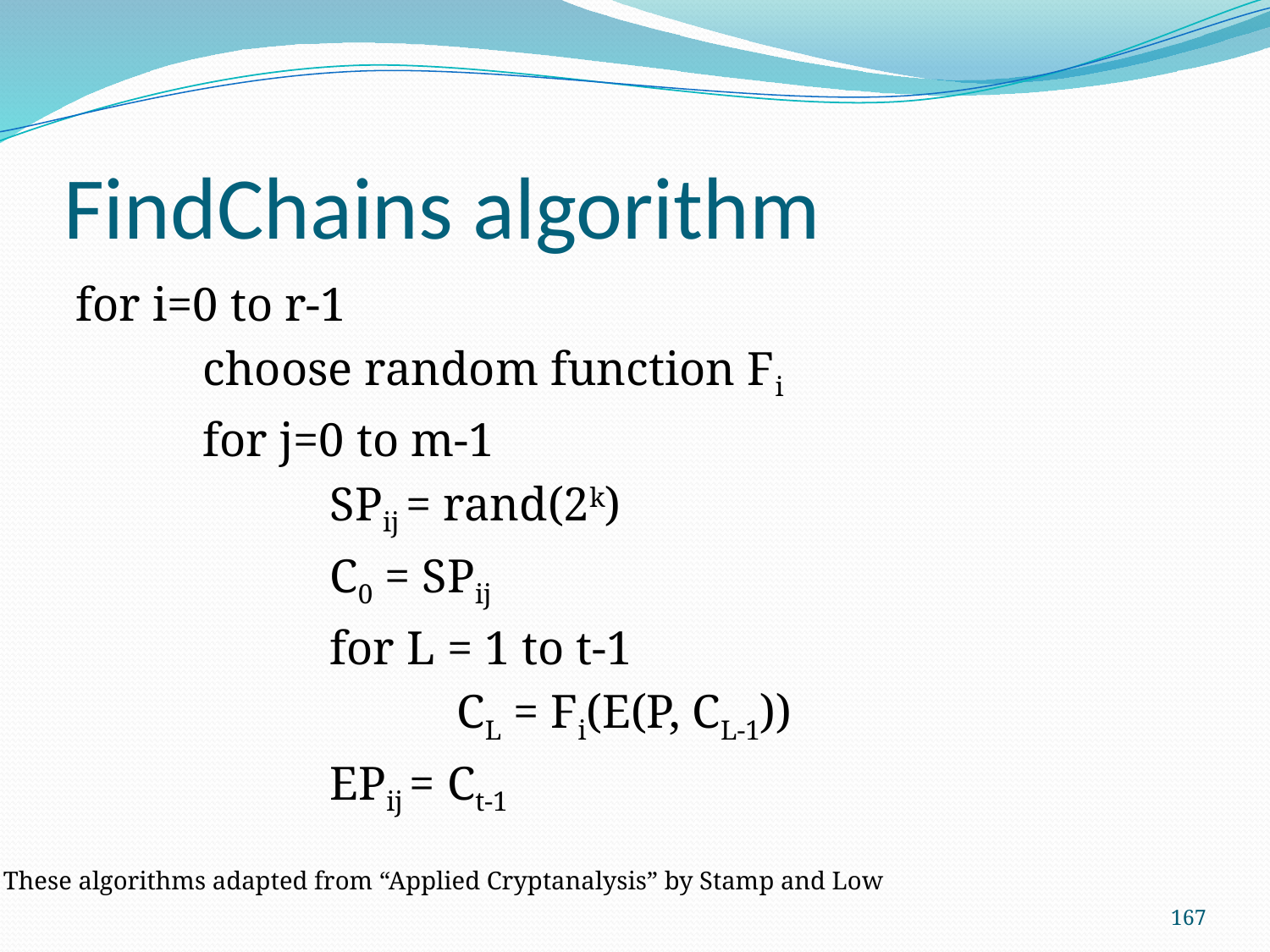

# FindChains algorithm
for i=0 to r-1
	choose random function Fi
	for j=0 to m-1
		SPij = rand(2k)
		C0 = SPij
		for L = 1 to t-1
			CL = Fi(E(P, CL-1))
	 	EPij = Ct-1

These algorithms adapted from “Applied Cryptanalysis” by Stamp and Low
167